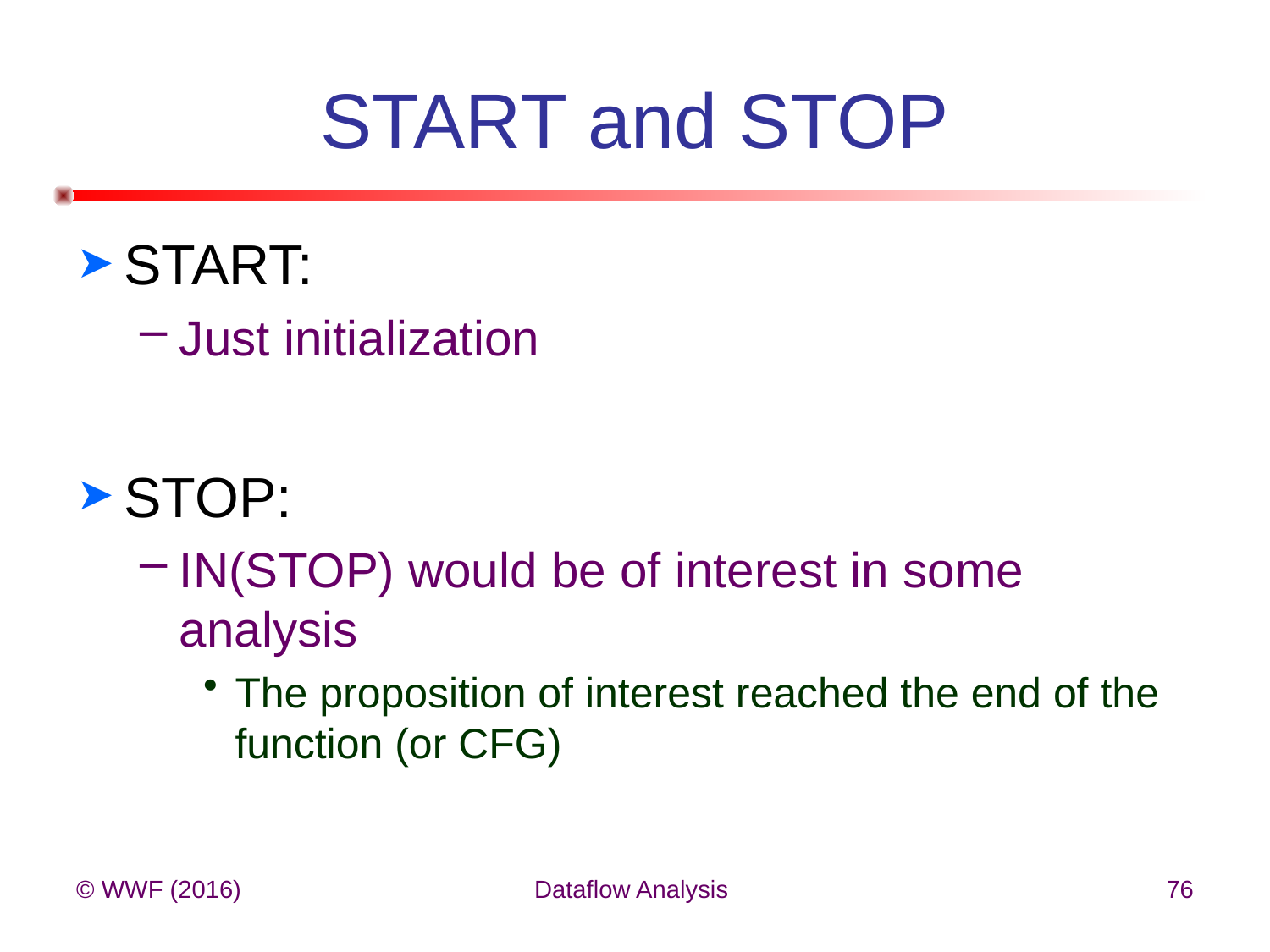

# START and STOP
START:
Just initialization

STOP:
IN(STOP) would be of interest in some analysis
The proposition of interest reached the end of the function (or CFG)

© WWF (2016)
Dataflow Analysis
76